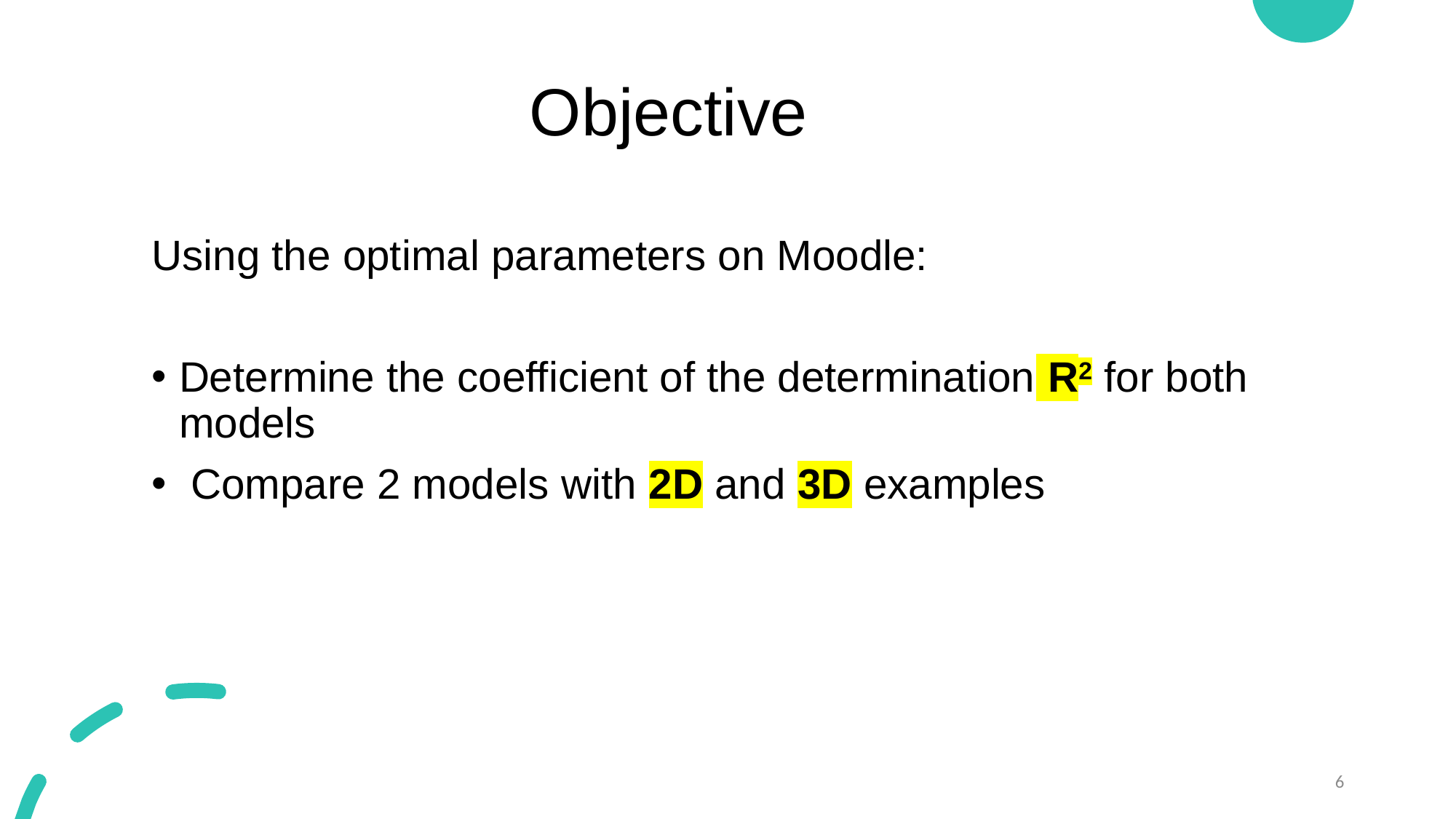

# Objective
Using the optimal parameters on Moodle:

Determine the coefficient of the determination R2 for both  models
 Compare 2 models with 2D and 3D examples

6